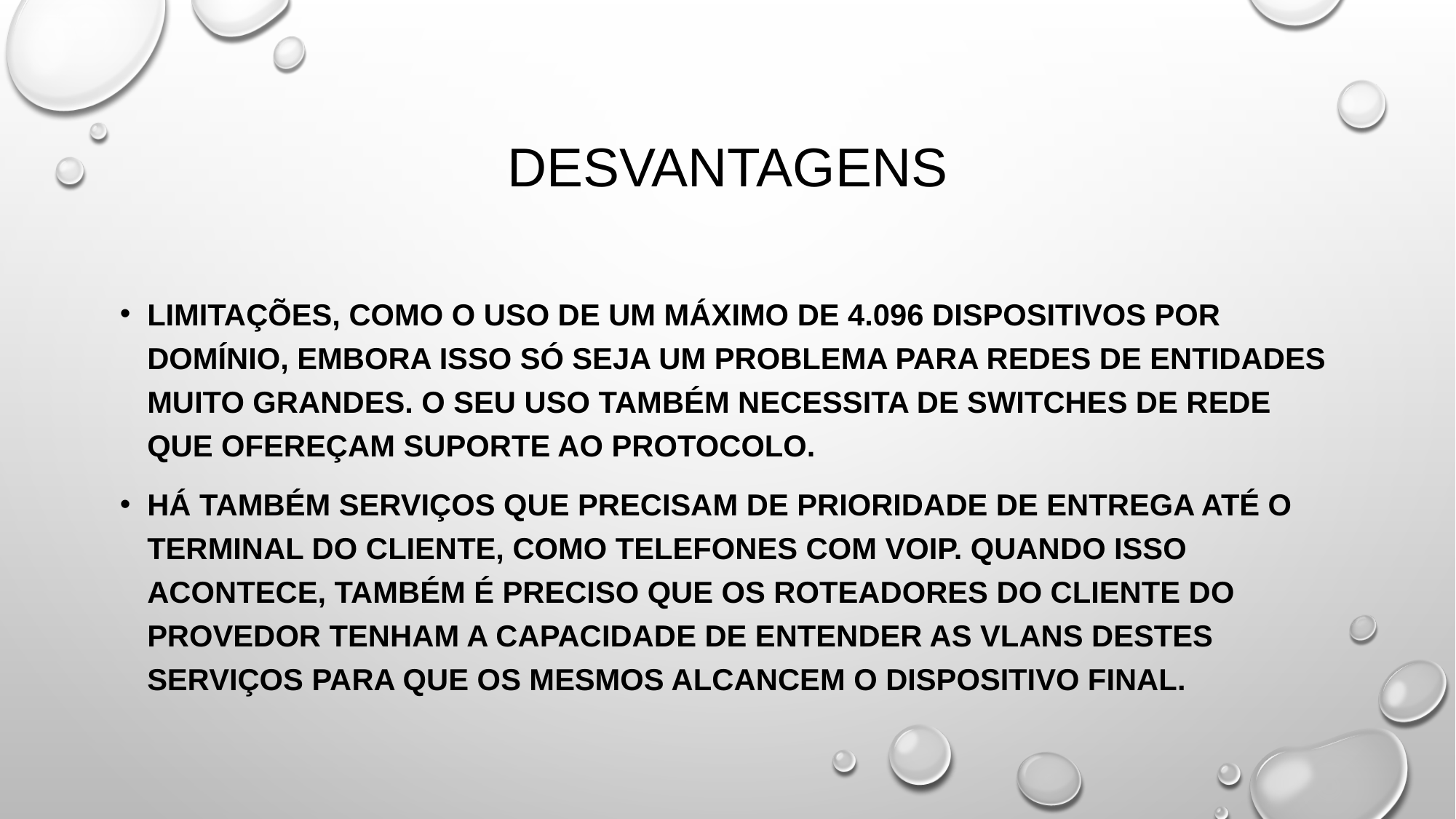

# Desvantagens
limitações, como o uso de um máximo de 4.096 dispositivos por domínio, embora isso só seja um problema para redes de entidades muito grandes. O seu uso também necessita de switches de rede que ofereçam suporte ao protocolo.
Há também serviços que precisam de prioridade de entrega até o terminal do cliente, como telefones com VoIP. Quando isso acontece, também é preciso que os roteadores do cliente do provedor tenham a capacidade de entender as VLANs destes serviços para que os mesmos alcancem o dispositivo final.